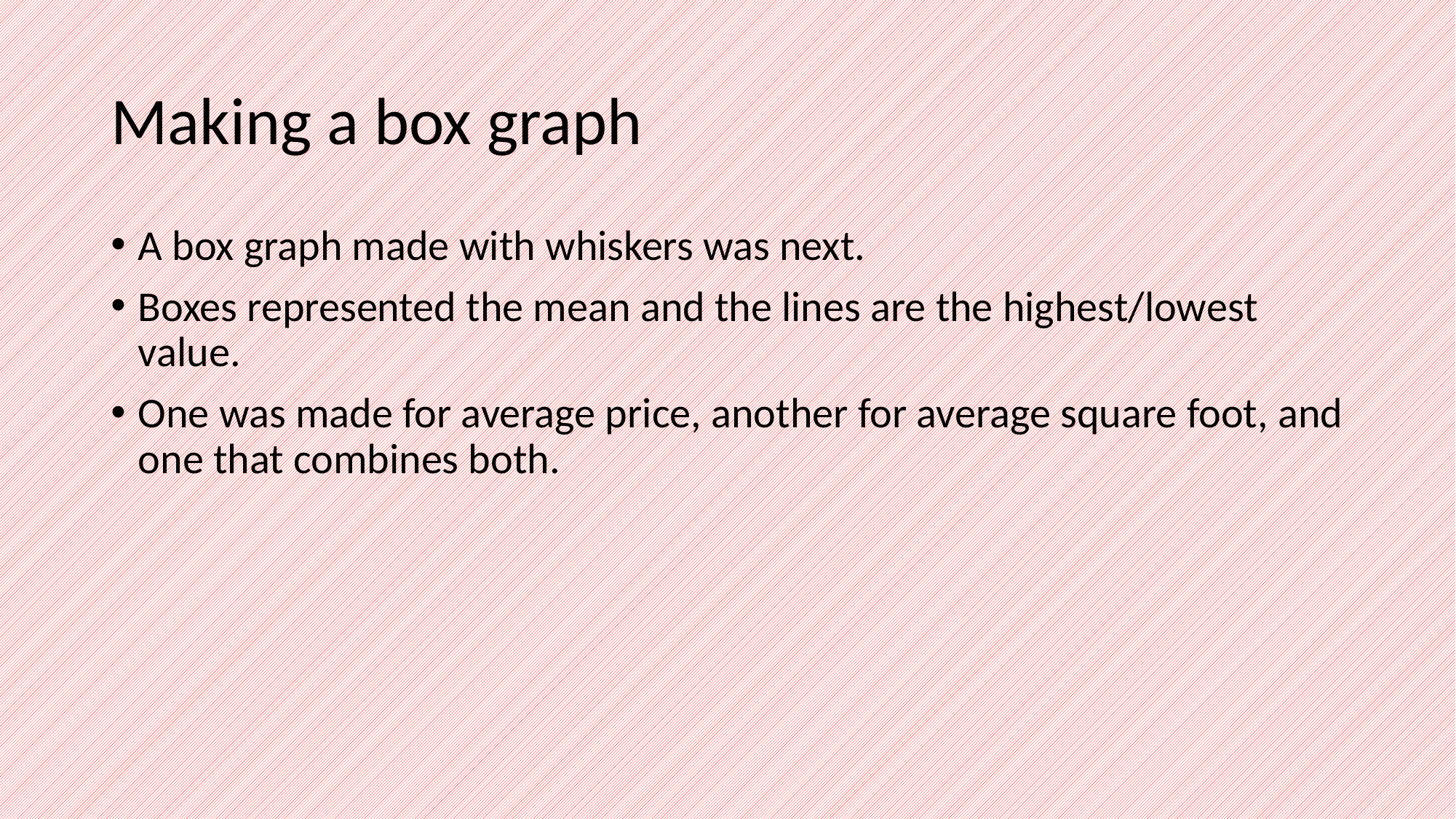

# Making a box graph
A box graph made with whiskers was next.
Boxes represented the mean and the lines are the highest/lowest value.
One was made for average price, another for average square foot, and one that combines both.